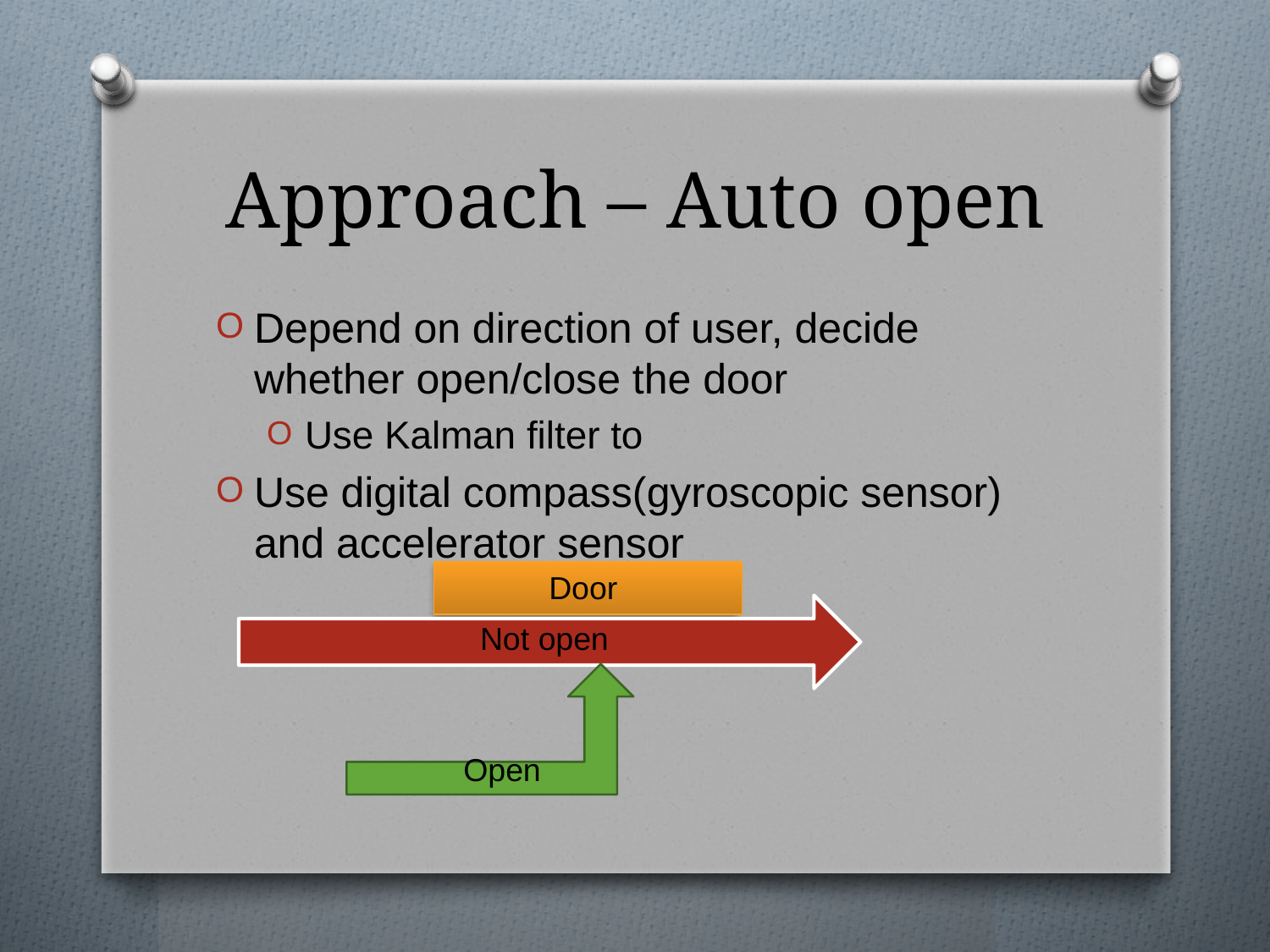

# Approach – Auto open
Depend on direction of user, decide whether open/close the door
Use Kalman filter to
Use digital compass(gyroscopic sensor) and accelerator sensor

Door

Not open

Open